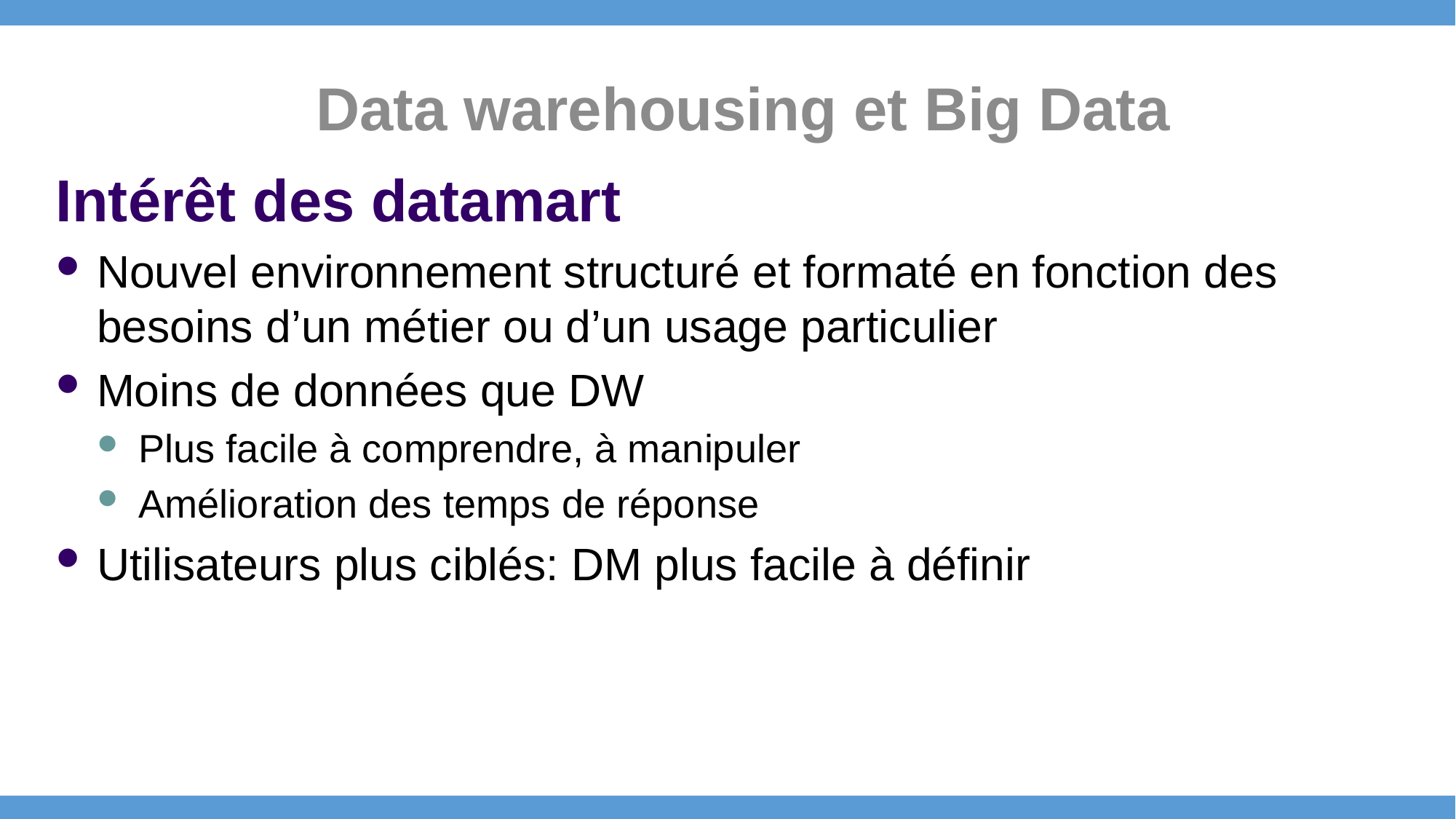

Data warehousing et Big Data
Intérêt des datamart
Nouvel environnement structuré et formaté en fonction des besoins d’un métier ou d’un usage particulier
Moins de données que DW
Plus facile à comprendre, à manipuler
Amélioration des temps de réponse
Utilisateurs plus ciblés: DM plus facile à définir